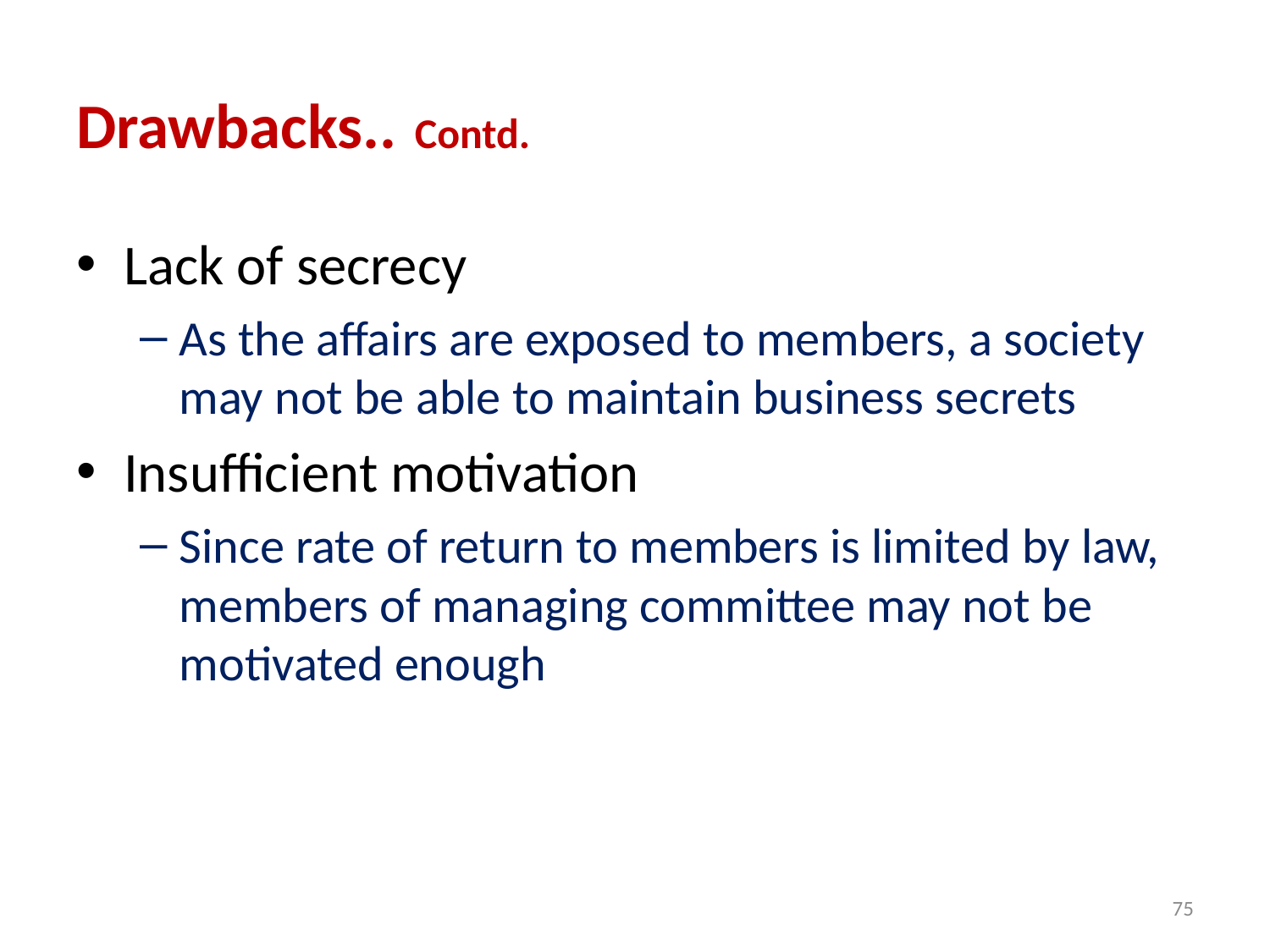

# Drawbacks.. Contd.
Lack of secrecy
As the affairs are exposed to members, a society may not be able to maintain business secrets
Insufficient motivation
Since rate of return to members is limited by law, members of managing committee may not be motivated enough
75